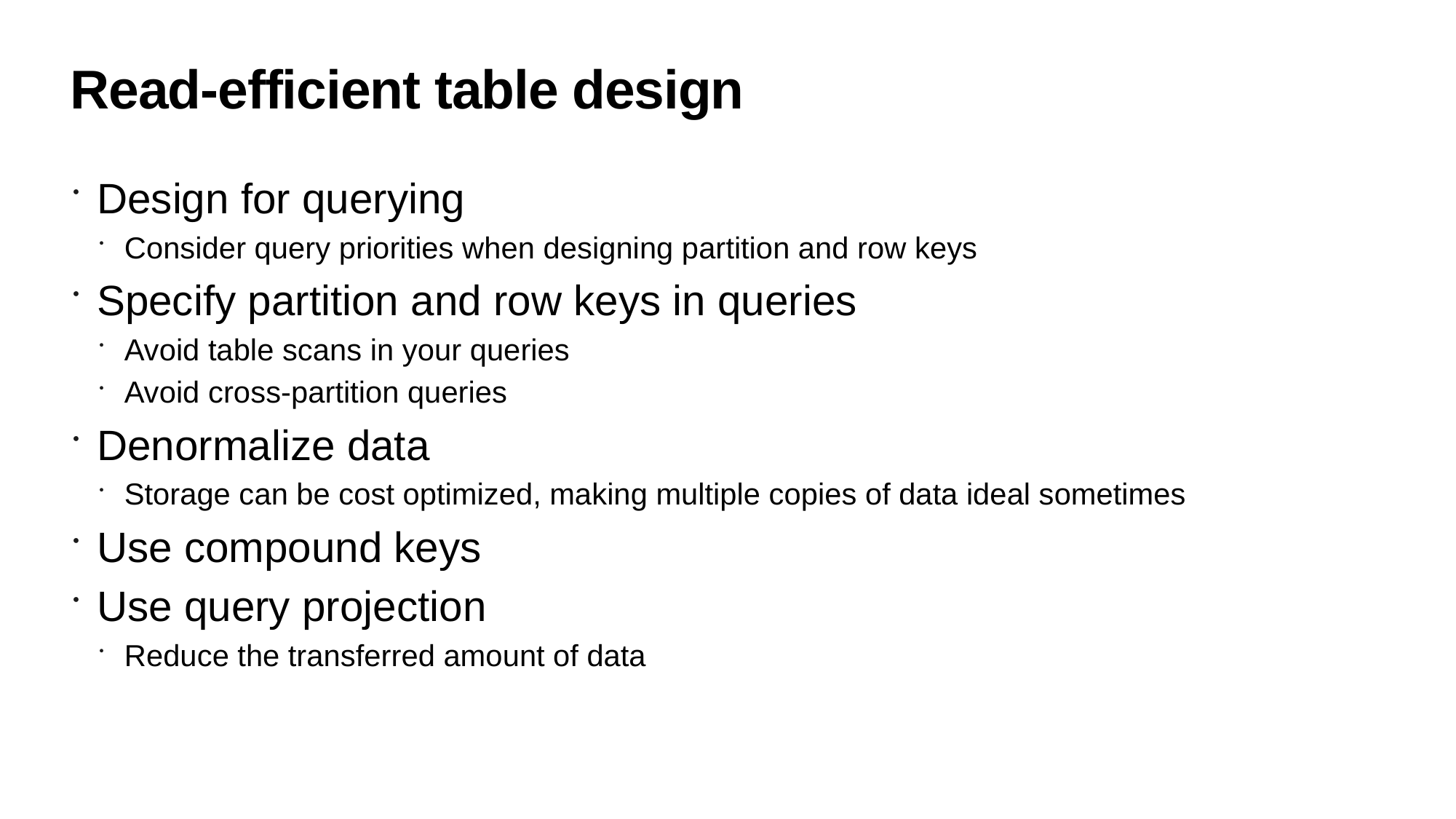

# Read-efficient table design
Design for querying
Consider query priorities when designing partition and row keys
Specify partition and row keys in queries
Avoid table scans in your queries
Avoid cross-partition queries
Denormalize data
Storage can be cost optimized, making multiple copies of data ideal sometimes
Use compound keys
Use query projection
Reduce the transferred amount of data